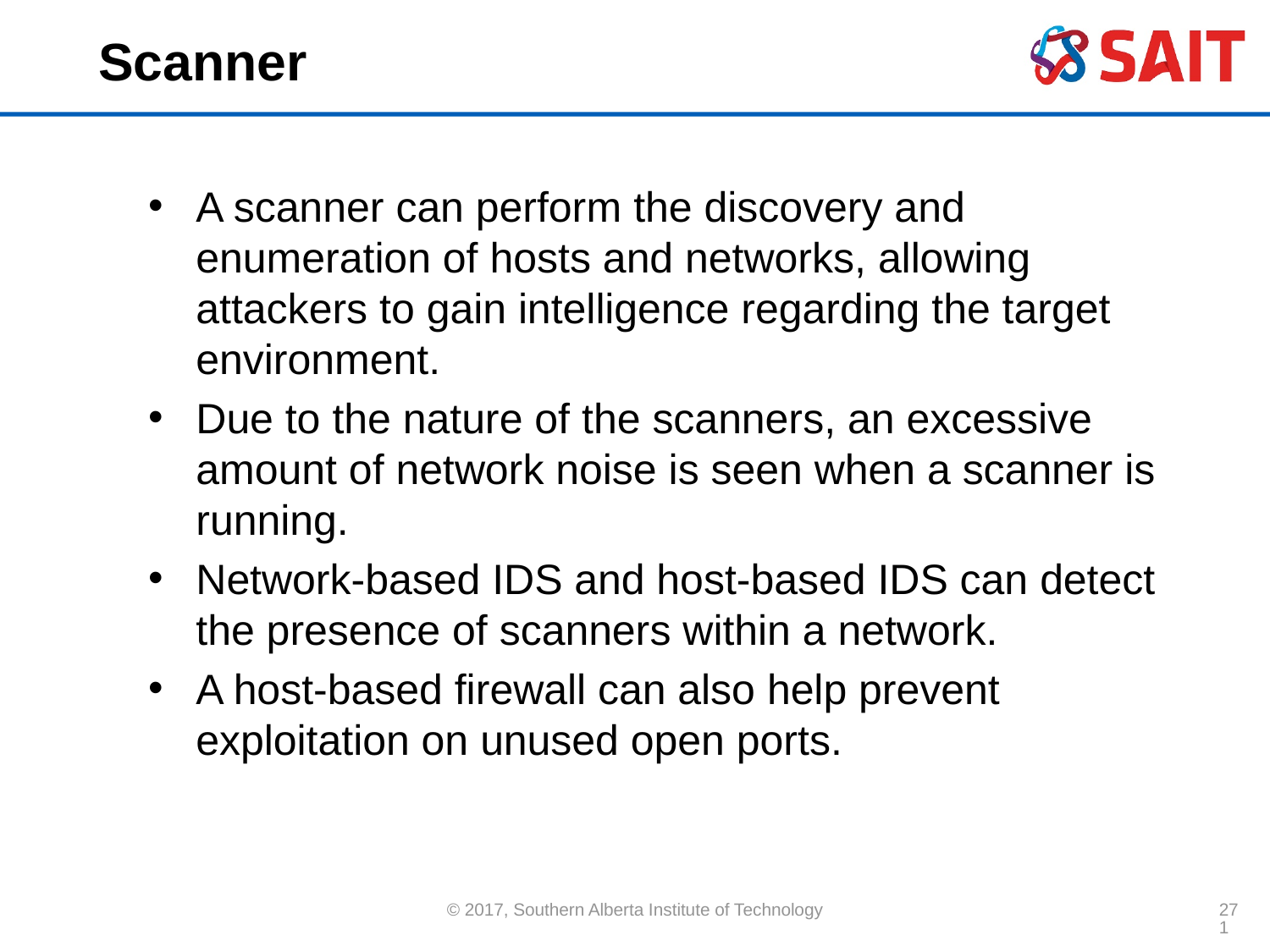

# Scanner
A scanner can perform the discovery and enumeration of hosts and networks, allowing attackers to gain intelligence regarding the target environment.
Due to the nature of the scanners, an excessive amount of network noise is seen when a scanner is running.
Network-based IDS and host-based IDS can detect the presence of scanners within a network.
A host-based firewall can also help prevent exploitation on unused open ports.